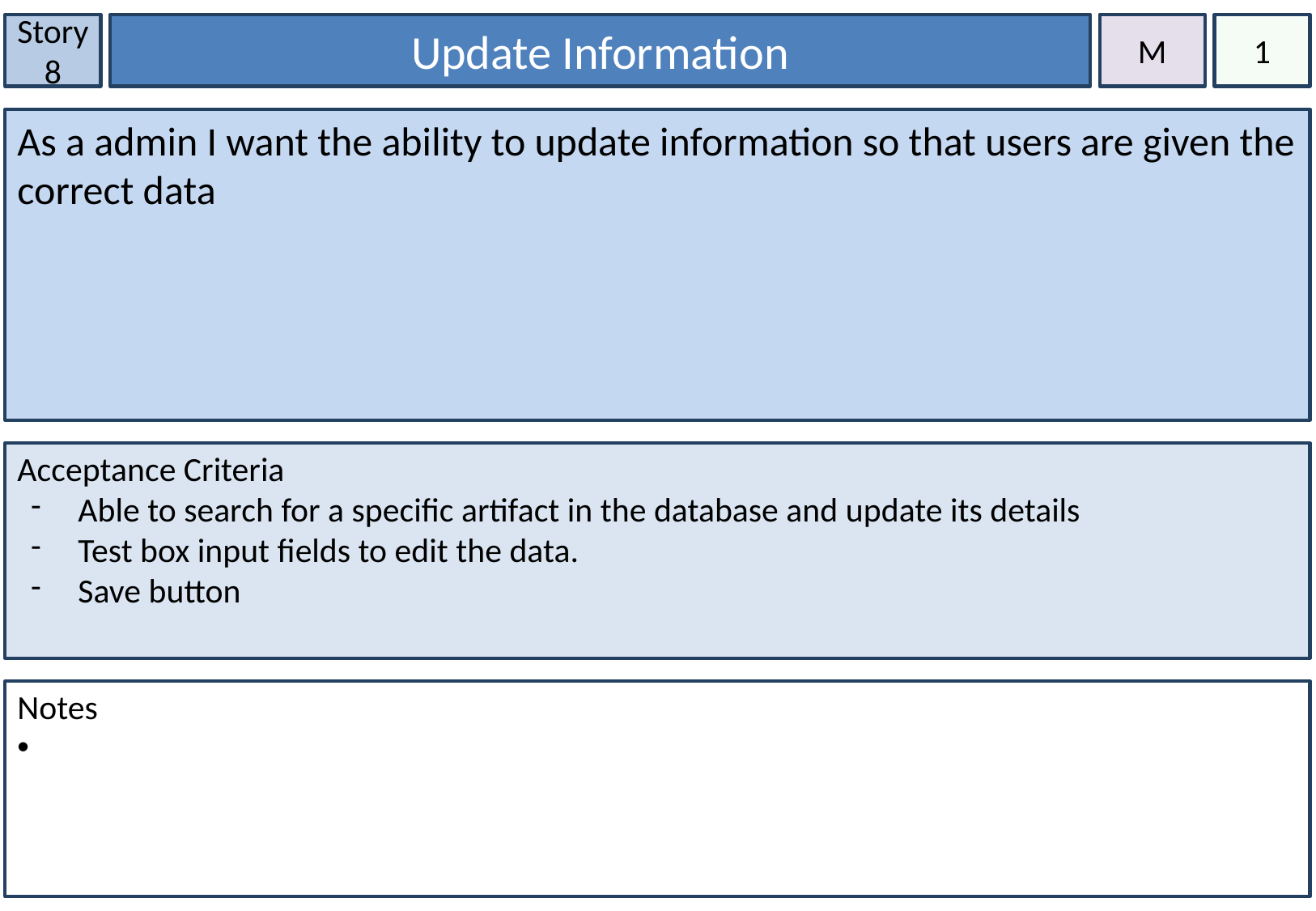

Story 8
Update Information
M
1
As a admin I want the ability to update information so that users are given the correct data
Acceptance Criteria
Able to search for a specific artifact in the database and update its details
Test box input fields to edit the data.
Save button
Notes